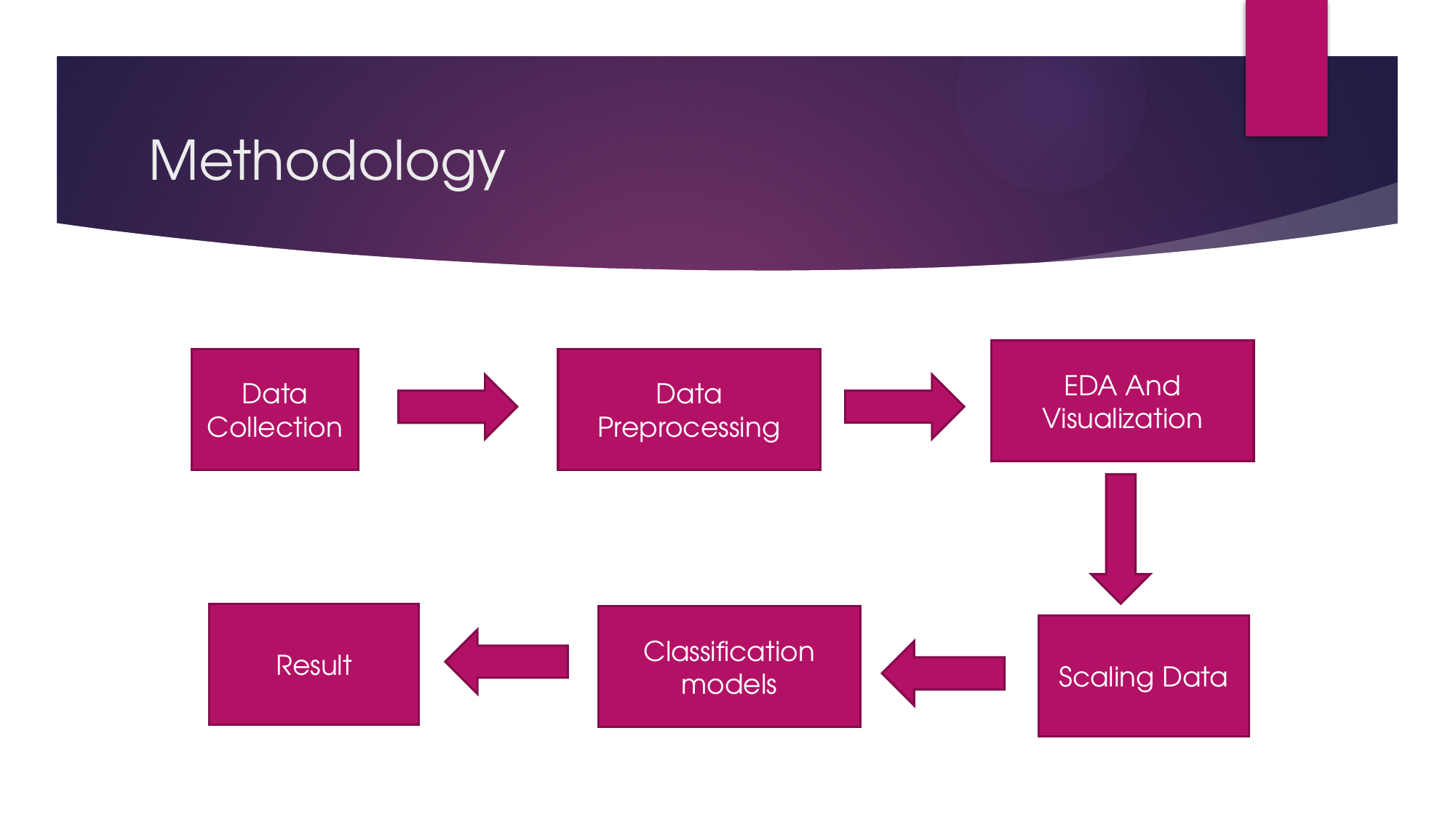

# Methodology
EDA And Visualization
Data Collection
Data Preprocessing

Result
Classification models
Scaling Data